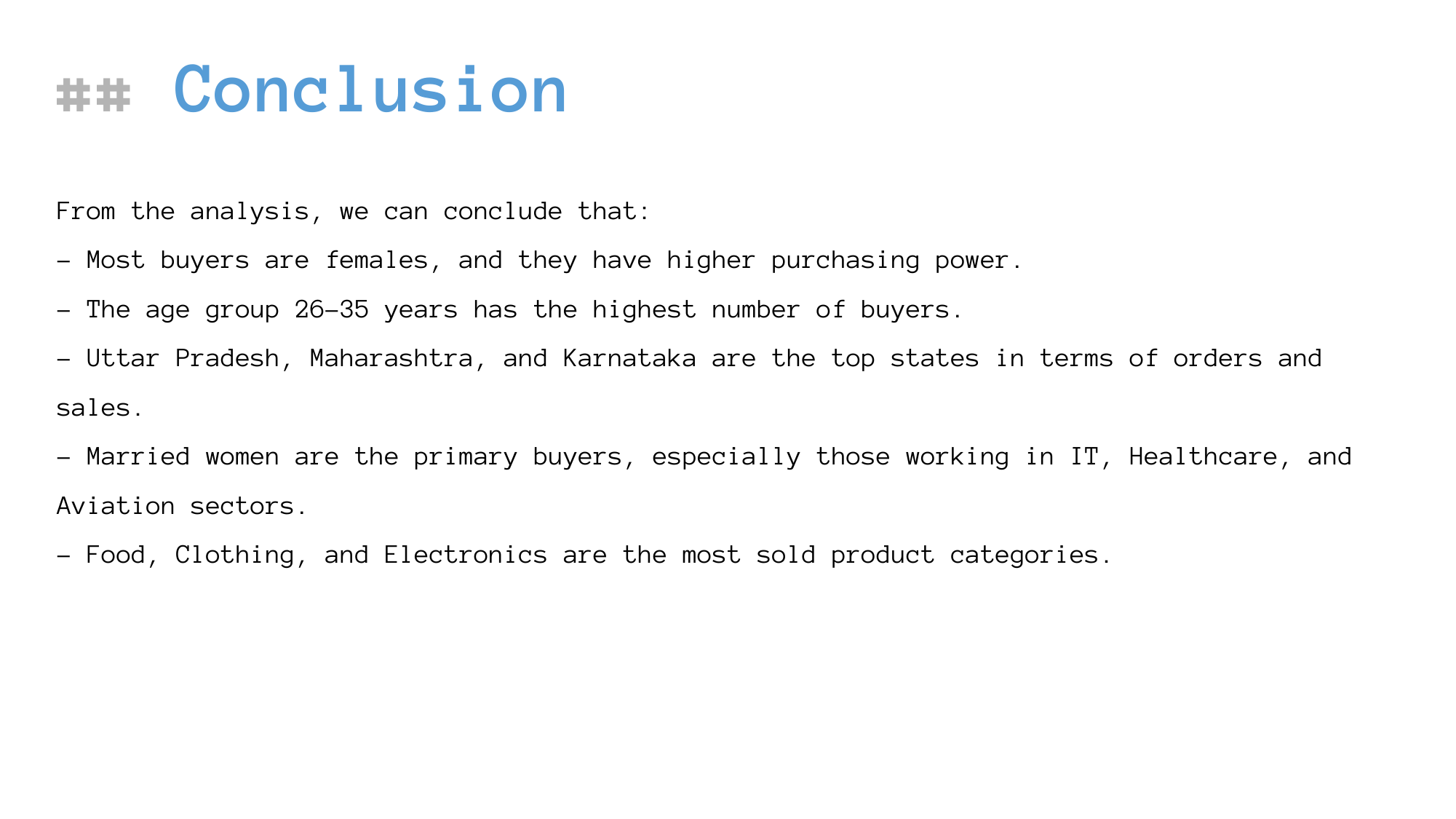

## Conclusion
From the analysis, we can conclude that:
- Most buyers are females, and they have higher purchasing power.
- The age group 26-35 years has the highest number of buyers.
- Uttar Pradesh, Maharashtra, and Karnataka are the top states in terms of orders and sales.
- Married women are the primary buyers, especially those working in IT, Healthcare, and Aviation sectors.
- Food, Clothing, and Electronics are the most sold product categories.